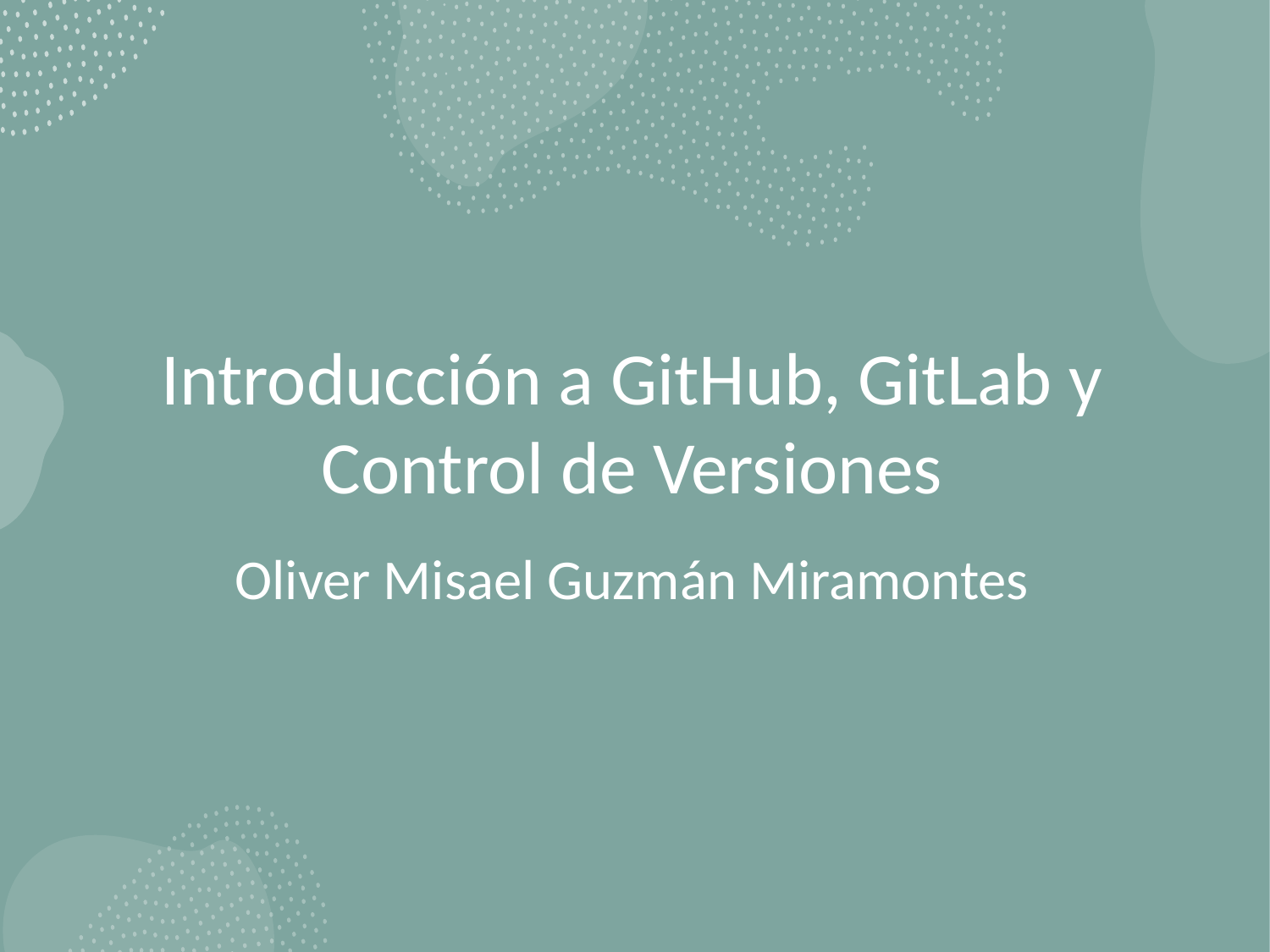

# Introducción a GitHub, GitLab y Control de Versiones
Oliver Misael Guzmán Miramontes